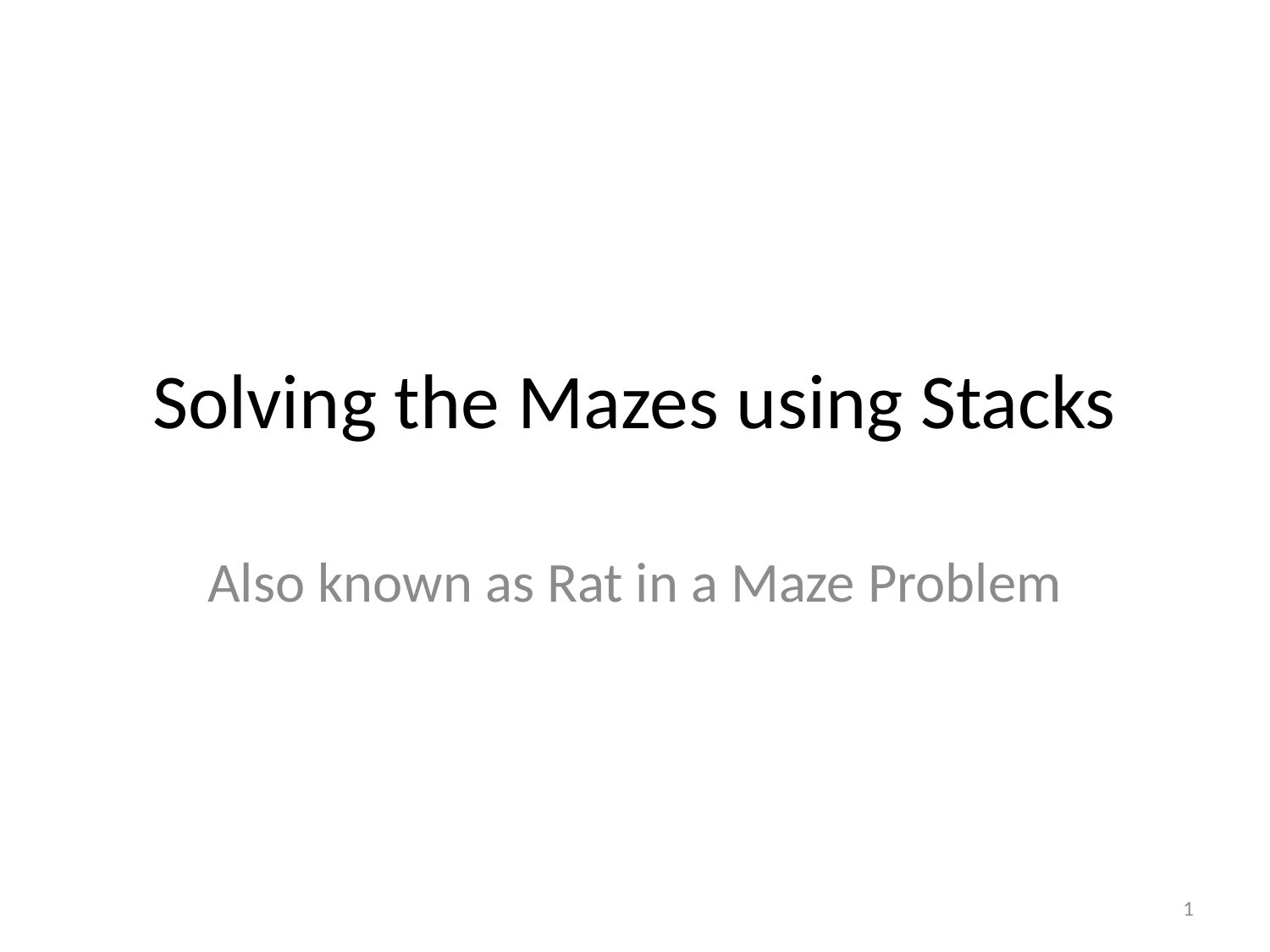

# Solving the Mazes using Stacks
Also known as Rat in a Maze Problem
1